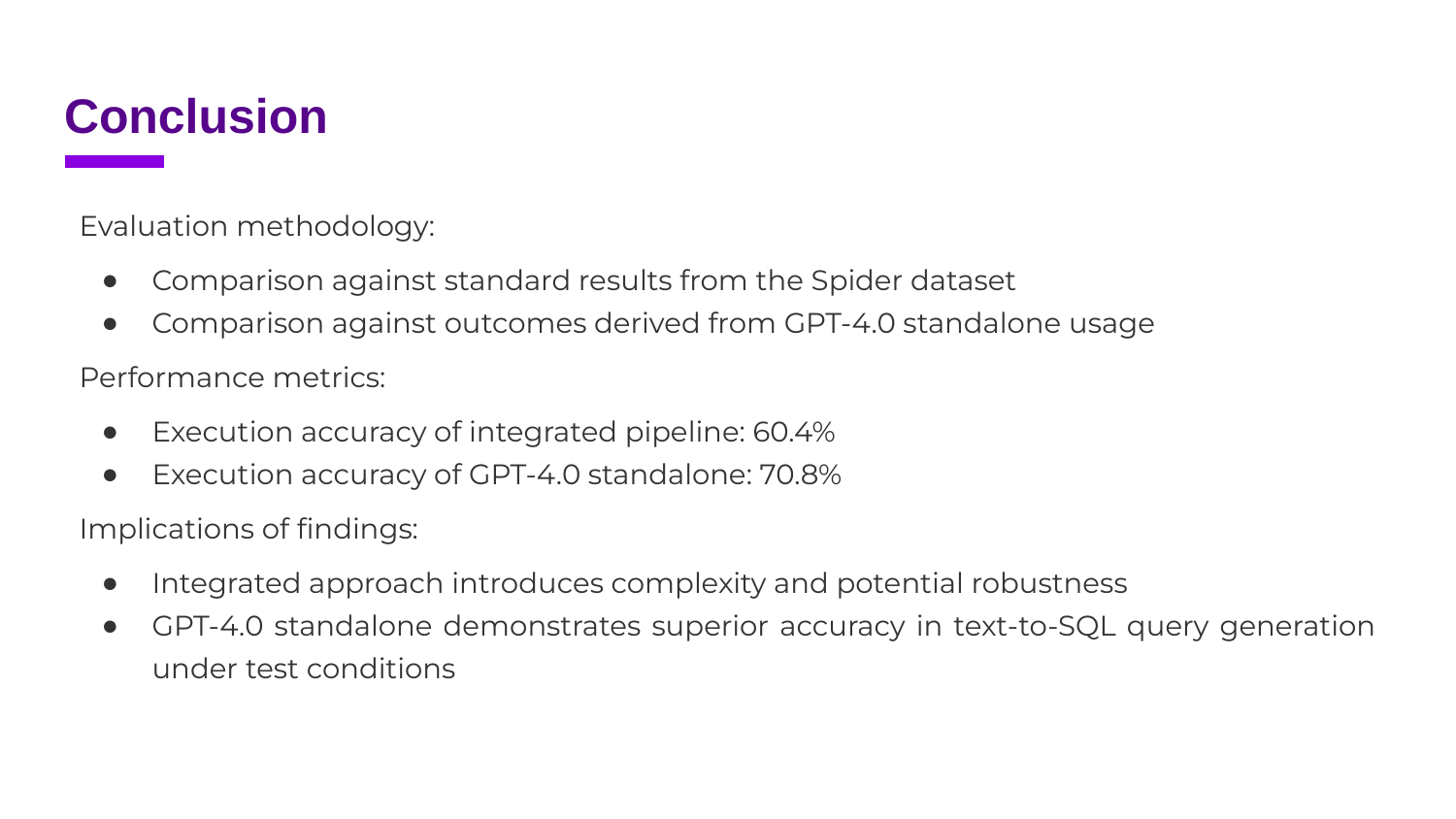

# Conclusion
Evaluation methodology:
Comparison against standard results from the Spider dataset
Comparison against outcomes derived from GPT-4.0 standalone usage
Performance metrics:
Execution accuracy of integrated pipeline: 60.4%
Execution accuracy of GPT-4.0 standalone: 70.8%
Implications of findings:
Integrated approach introduces complexity and potential robustness
GPT-4.0 standalone demonstrates superior accuracy in text-to-SQL query generation under test conditions